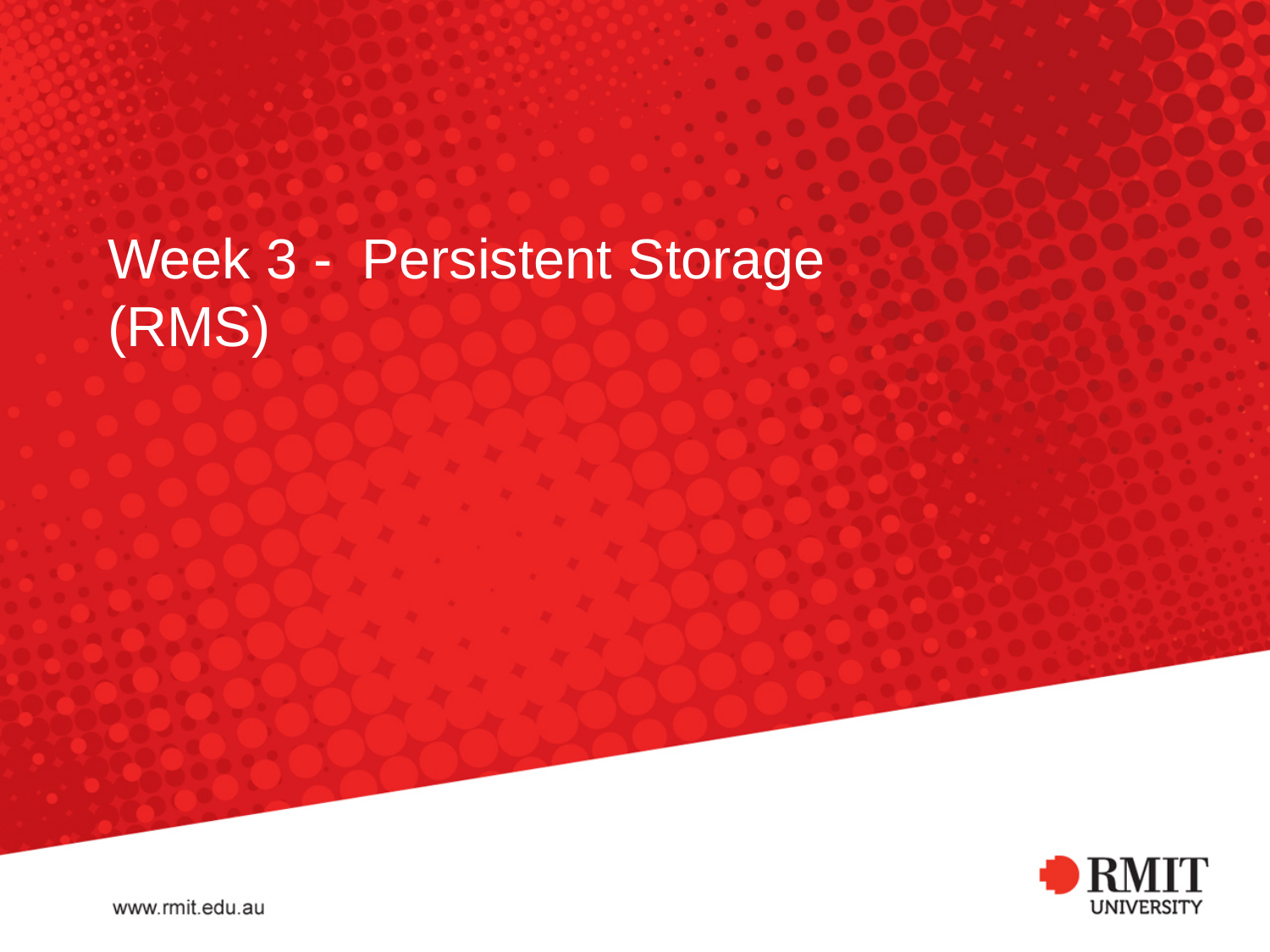

# Week 3 - 	Persistent Storage (RMS)